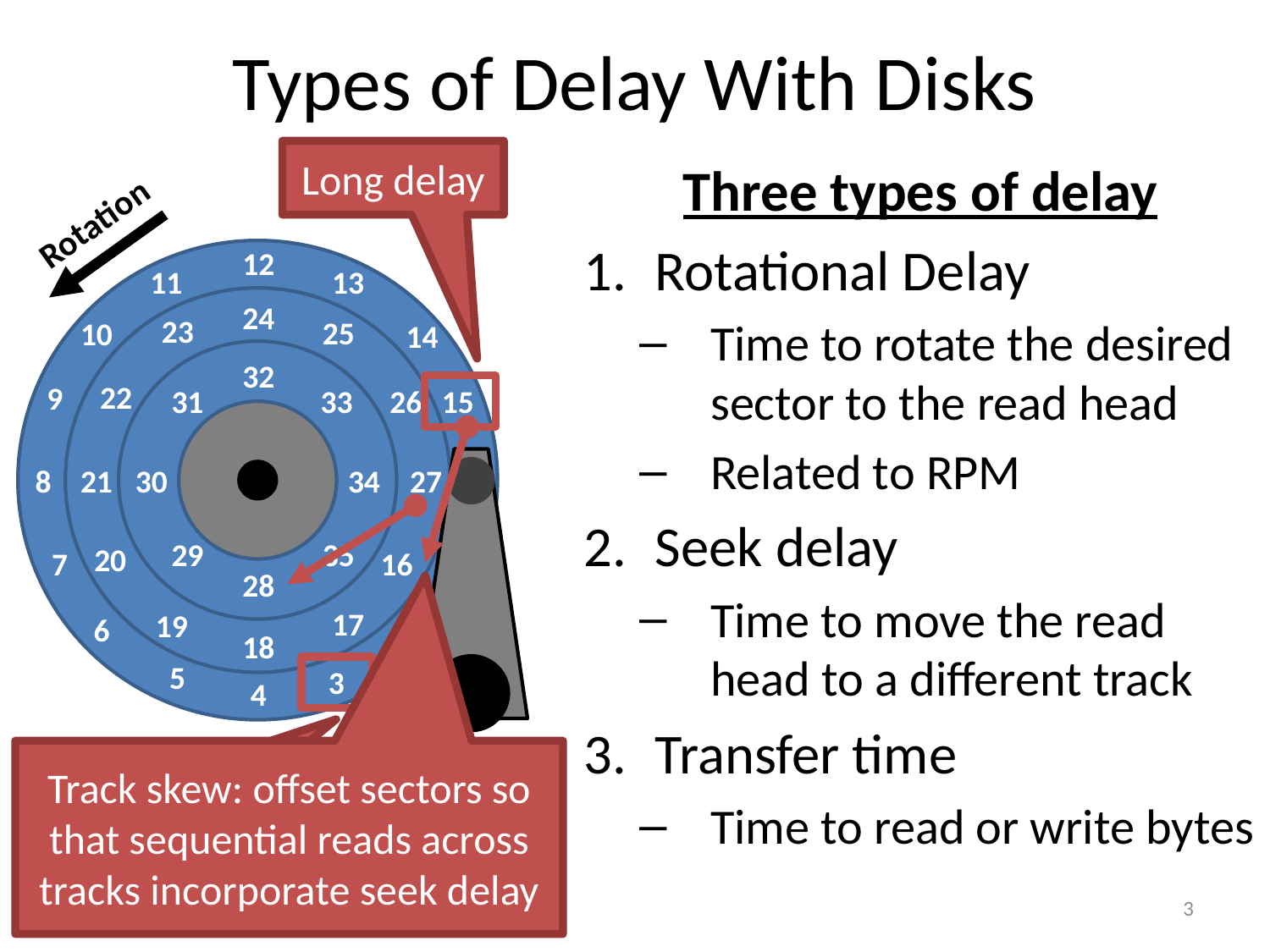

# Types of Delay With Disks
Long delay
Three types of delay
Rotational Delay
Time to rotate the desired sector to the read head
Related to RPM
Seek delay
Time to move the read head to a different track
Transfer time
Time to read or write bytes
Rotation
12

13
11

24
23
25
10
14

32
22
9
31
33
26
15

8
21
30
34
27
0

29
35
20
7
16
1
28
17
19
6
2
18
5
3
4

Track skew: offset sectors so that sequential reads across tracks incorporate seek delay
Short delay
3